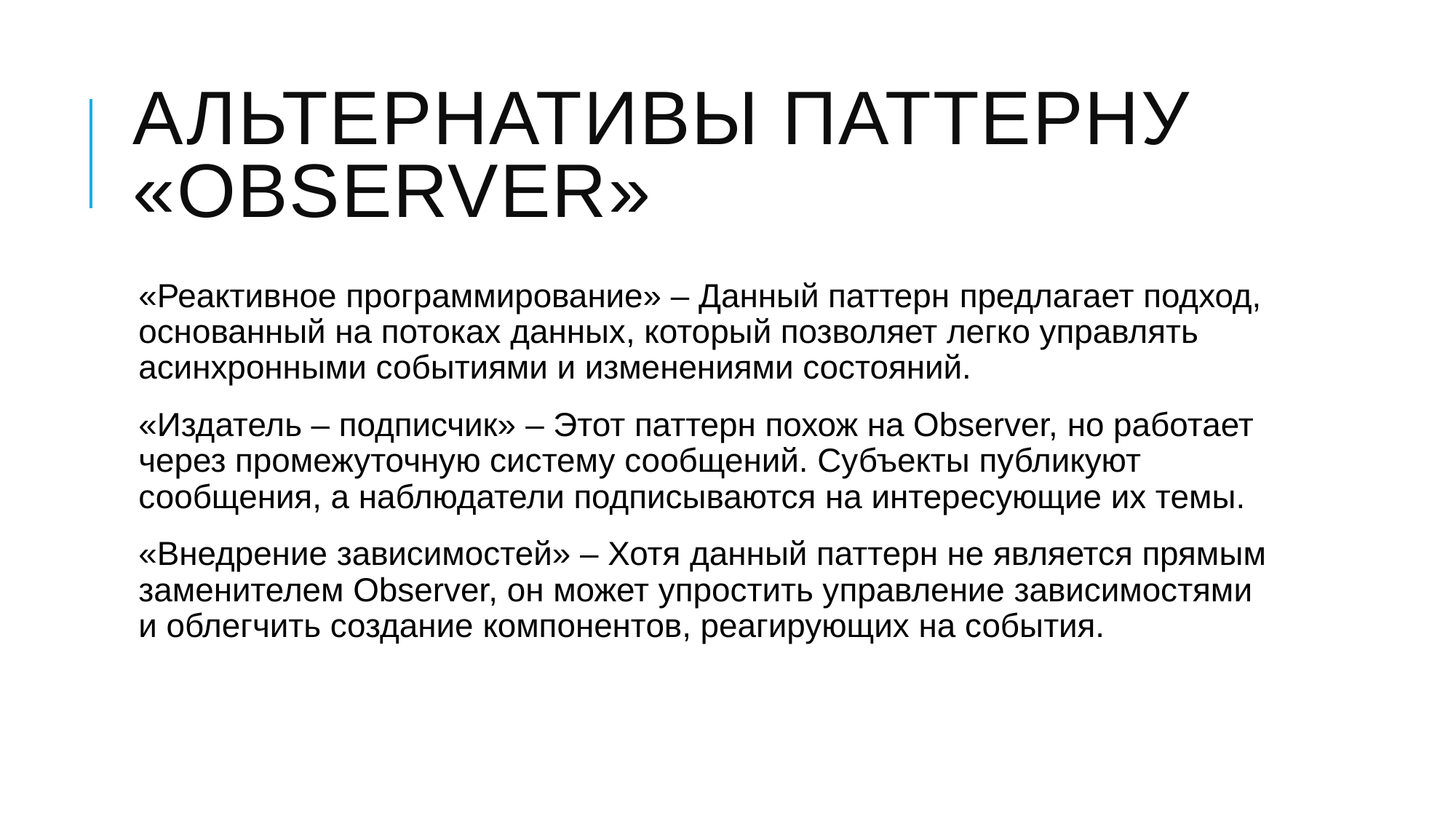

# АЛЬТЕРНАТИВЫ ПАТТЕРНУ «Observer»
«Реактивное программирование» – Данный паттерн предлагает подход, основанный на потоках данных, который позволяет легко управлять асинхронными событиями и изменениями состояний.
«Издатель – подписчик» – Этот паттерн похож на Observer, но работает через промежуточную систему сообщений. Субъекты публикуют сообщения, а наблюдатели подписываются на интересующие их темы.
«Внедрение зависимостей» – Хотя данный паттерн не является прямым заменителем Observer, он может упростить управление зависимостями и облегчить создание компонентов, реагирующих на события.